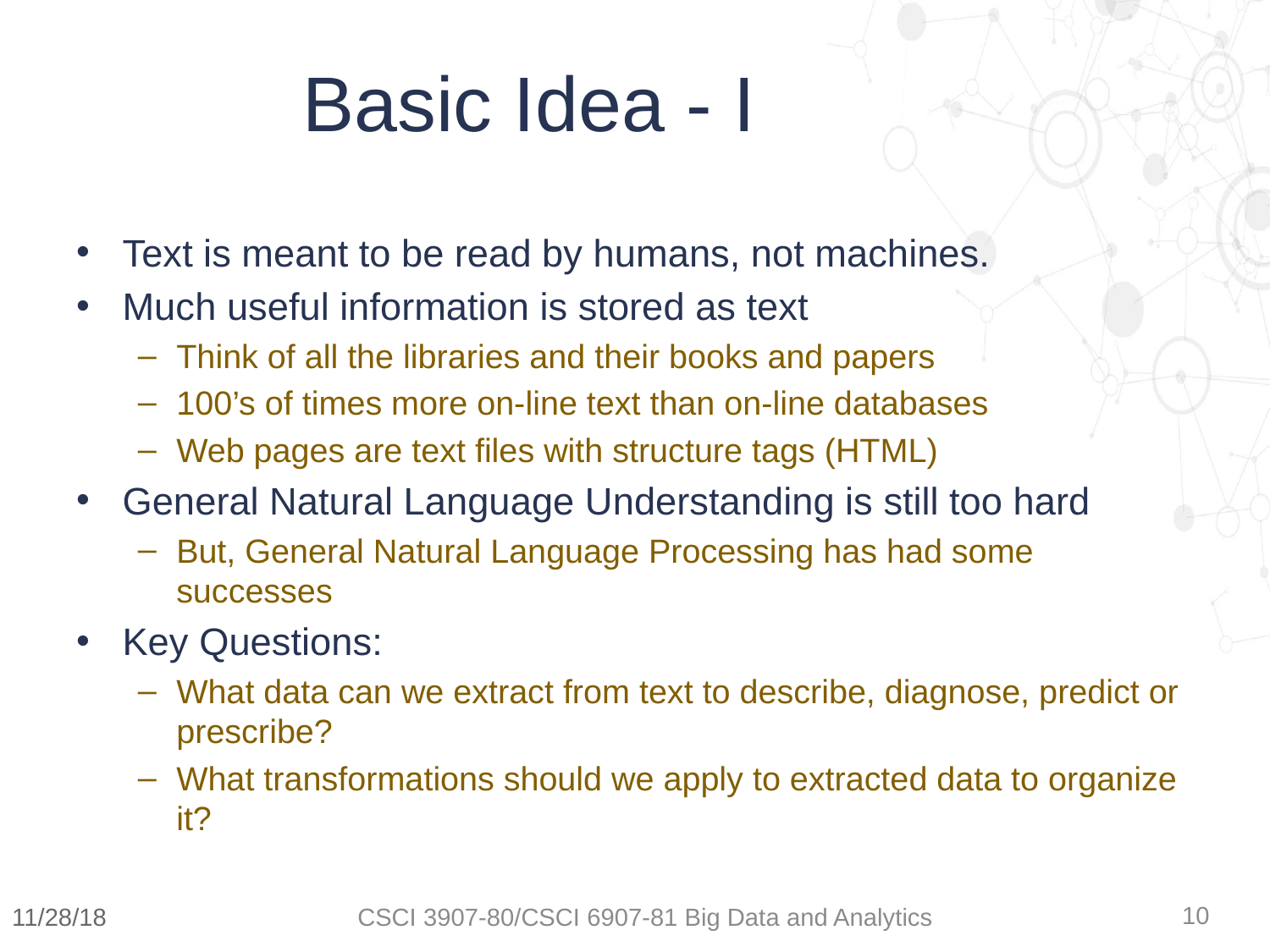

# Basic Idea - I
Text is meant to be read by humans, not machines.
Much useful information is stored as text
Think of all the libraries and their books and papers
100’s of times more on-line text than on-line databases
Web pages are text files with structure tags (HTML)
General Natural Language Understanding is still too hard
But, General Natural Language Processing has had some successes
Key Questions:
What data can we extract from text to describe, diagnose, predict or prescribe?
What transformations should we apply to extracted data to organize it?
11/28/18
CSCI 3907-80/CSCI 6907-81 Big Data and Analytics
10